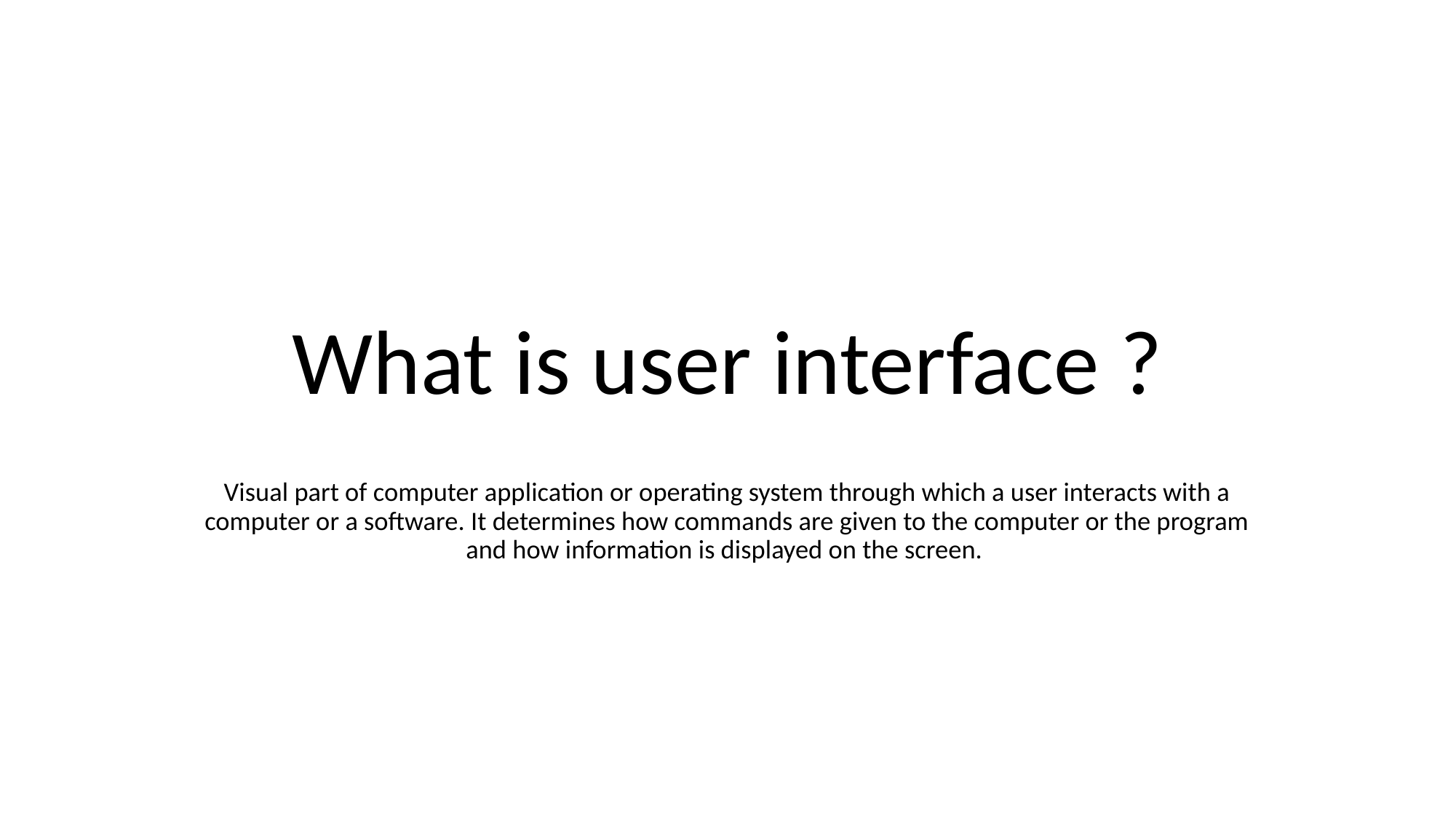

# What is user interface ?

Visual part of computer application or operating system through which a user interacts with a computer or a software. It determines how commands are given to the computer or the program and how information is displayed on the screen.